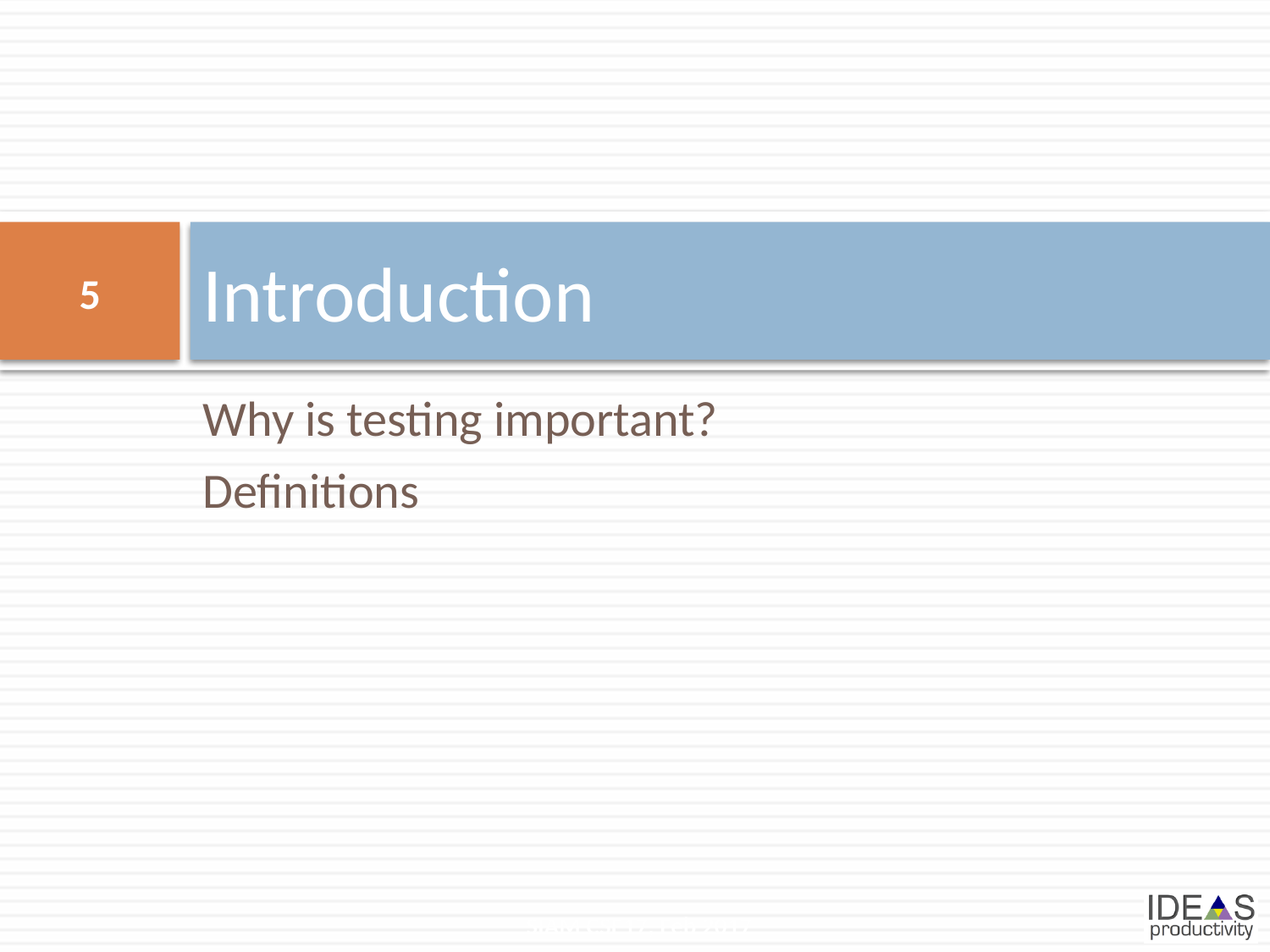

# Introduction
5
Why is testing important?
Definitions
SIAM CSE17, Feb 2017